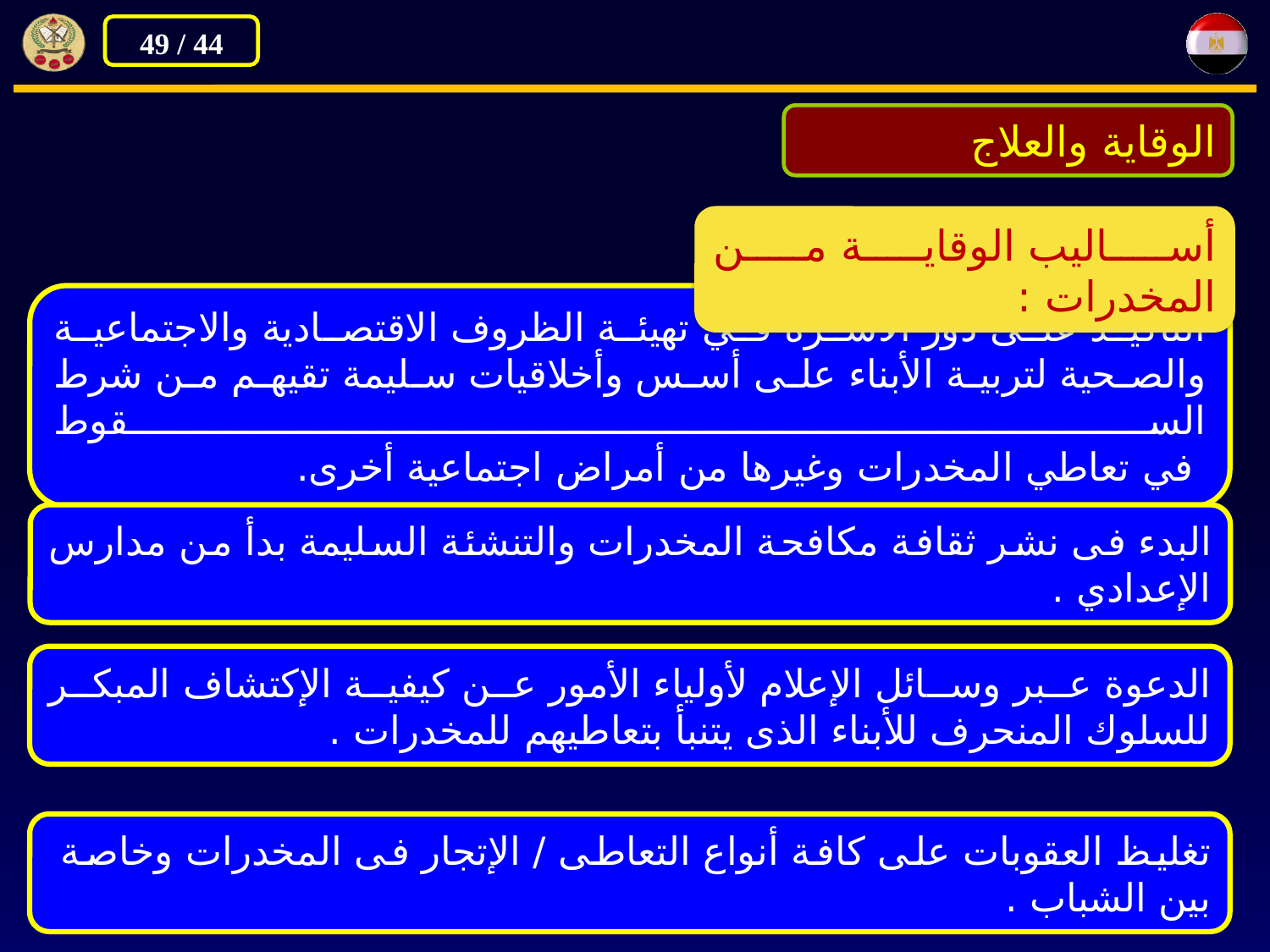

الوقاية والعلاج
أساليب الوقاية من المخدرات :
التأكيد على دور الأسرة في تهيئة الظروف الاقتصادية والاجتماعية والصحية لتربية الأبناء على أسس وأخلاقيات سليمة تقيهم من شرط السقوط
 في تعاطي المخدرات وغيرها من أمراض اجتماعية أخرى.
البدء فى نشر ثقافة مكافحة المخدرات والتنشئة السليمة بدأ من مدارس الإعدادي .
الدعوة عبر وسائل الإعلام لأولياء الأمور عن كيفية الإكتشاف المبكر للسلوك المنحرف للأبناء الذى يتنبأ بتعاطيهم للمخدرات .
تغليظ العقوبات على كافة أنواع التعاطى / الإتجار فى المخدرات وخاصة
بين الشباب .